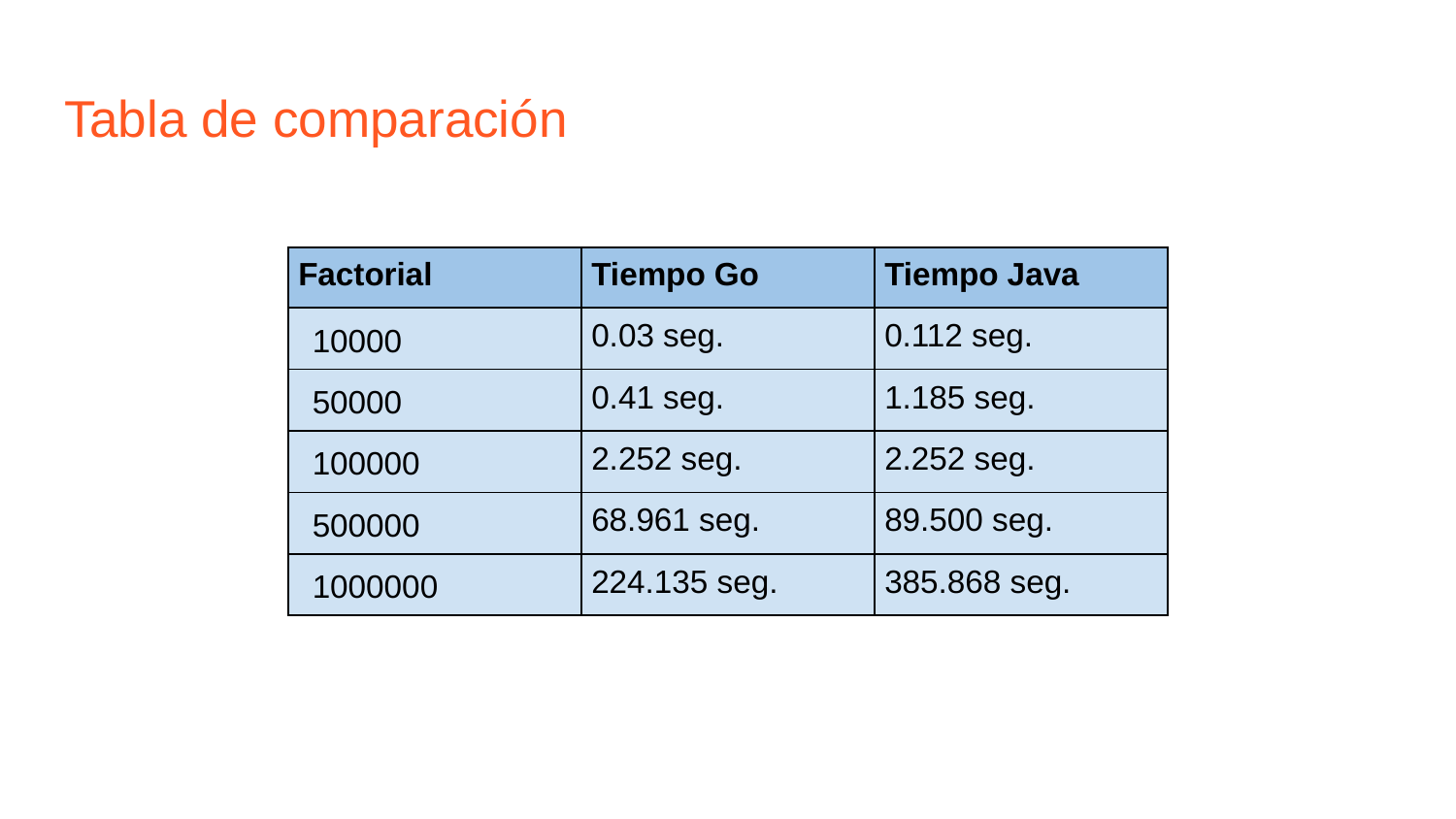

# Tabla de comparación
| Factorial | Tiempo Go | Tiempo Java |
| --- | --- | --- |
| 10000 | 0.03 seg. | 0.112 seg. |
| 50000 | 0.41 seg. | 1.185 seg. |
| 100000 | 2.252 seg. | 2.252 seg. |
| 500000 | 68.961 seg. | 89.500 seg. |
| 1000000 | 224.135 seg. | 385.868 seg. |